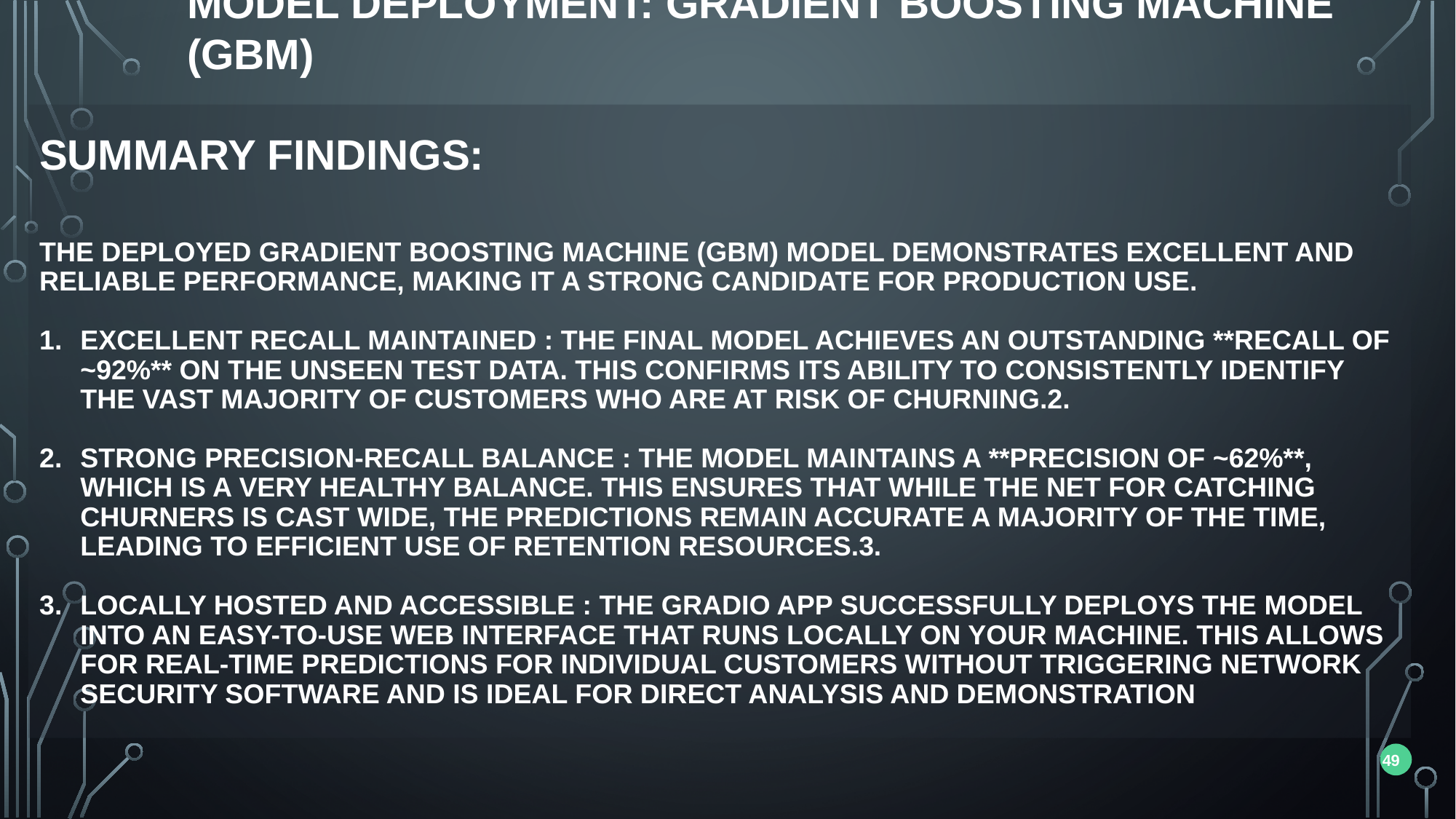

Model Deployment: Gradient Boosting Machine (GBM)

Summary Findings:

The deployed Gradient Boosting Machine (GBM) model demonstrates excellent and reliable performance, making it a strong candidate for production use.

Excellent Recall Maintained : The final model achieves an outstanding **recall of ~92%** on the unseen test data. This confirms its ability to consistently identify the vast majority of customers who are at risk of churning.2.

Strong Precision-Recall Balance : The model maintains a **precision of ~62%**, which is a very healthy balance. This ensures that while the net for catching churners is cast wide, the predictions remain accurate a majority of the time, leading to efficient use of retention resources.3.

Locally Hosted and Accessible : The Gradio app successfully deploys the model into an easy-to-use web interface that runs locally on your machine. This allows for real-time predictions for individual customers without triggering network security software and is ideal for direct analysis and demonstration
49